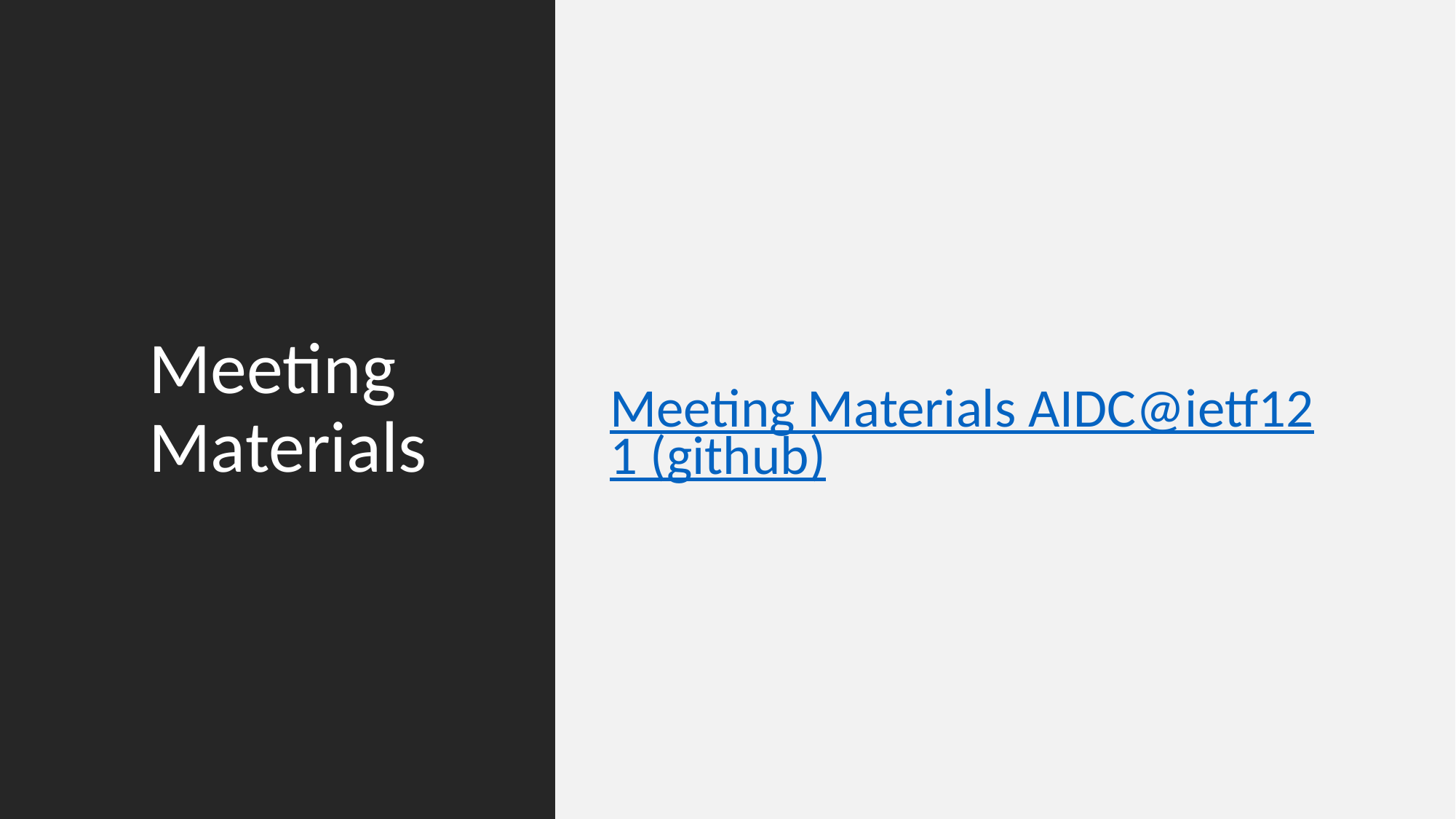

# Meeting Materials
Meeting Materials AIDC@ietf121 (github)